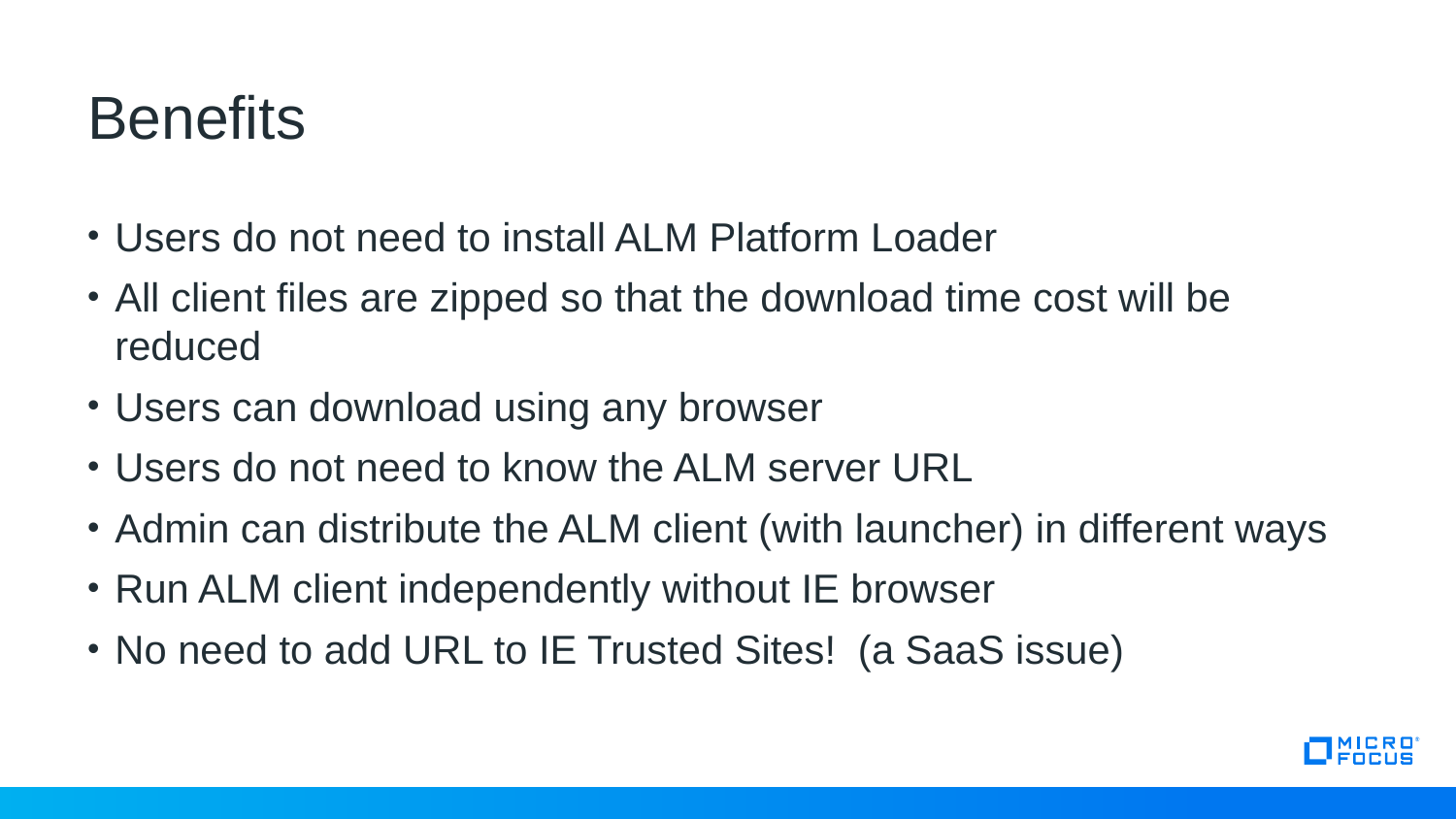

# Benefits
Users do not need to install ALM Platform Loader
All client files are zipped so that the download time cost will be reduced
Users can download using any browser
Users do not need to know the ALM server URL
Admin can distribute the ALM client (with launcher) in different ways
Run ALM client independently without IE browser
No need to add URL to IE Trusted Sites!  (a SaaS issue)